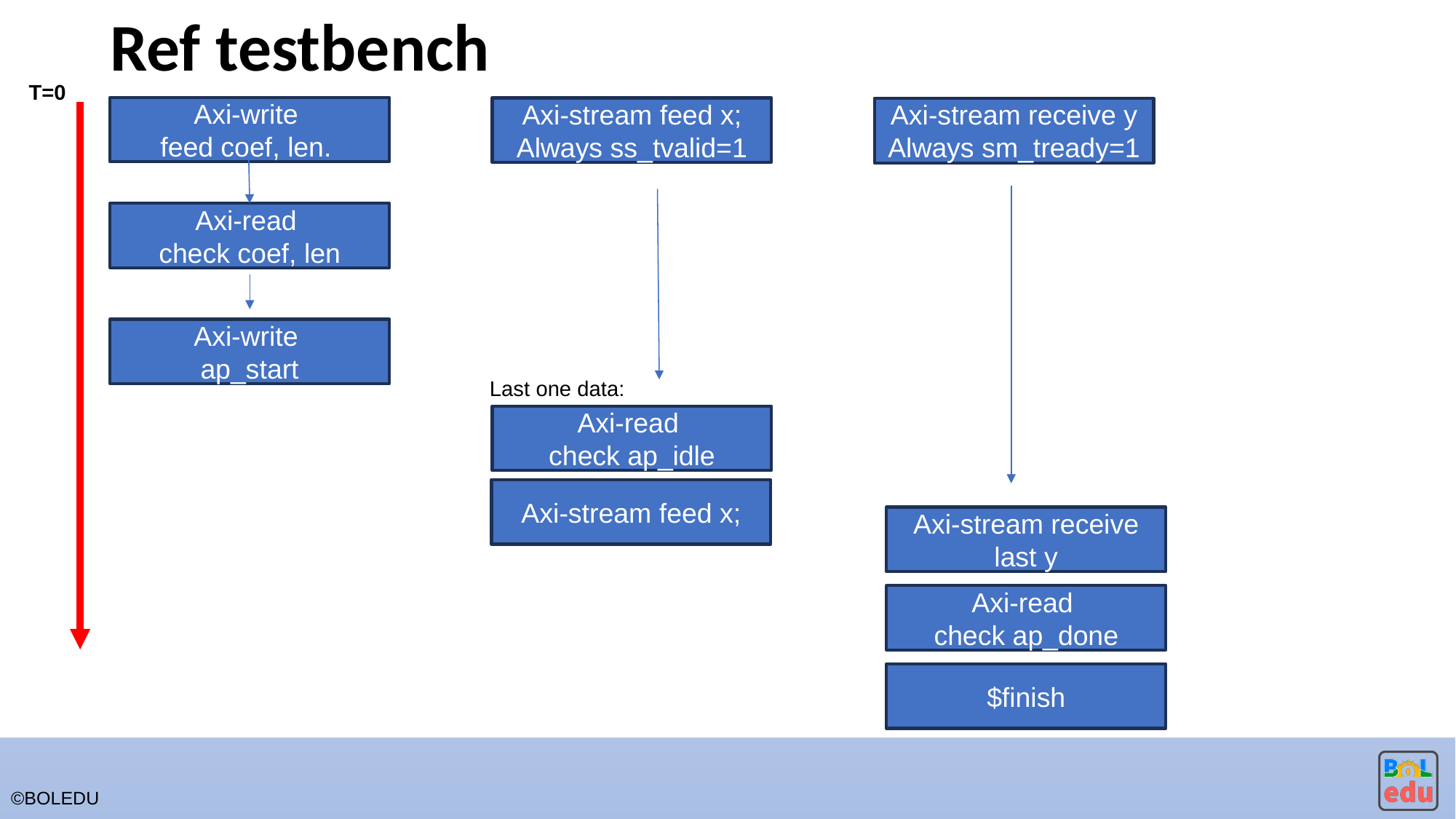

# Ref testbench
T=0
Axi-write
feed coef, len.
Axi-stream feed x;
Always ss_tvalid=1
Axi-stream receive y
Always sm_tready=1
Axi-read
check coef, len
Axi-write
ap_start
Last one data:
Axi-read
check ap_idle
Axi-stream feed x;
Axi-stream receive last y
Axi-read
check ap_done
$finish